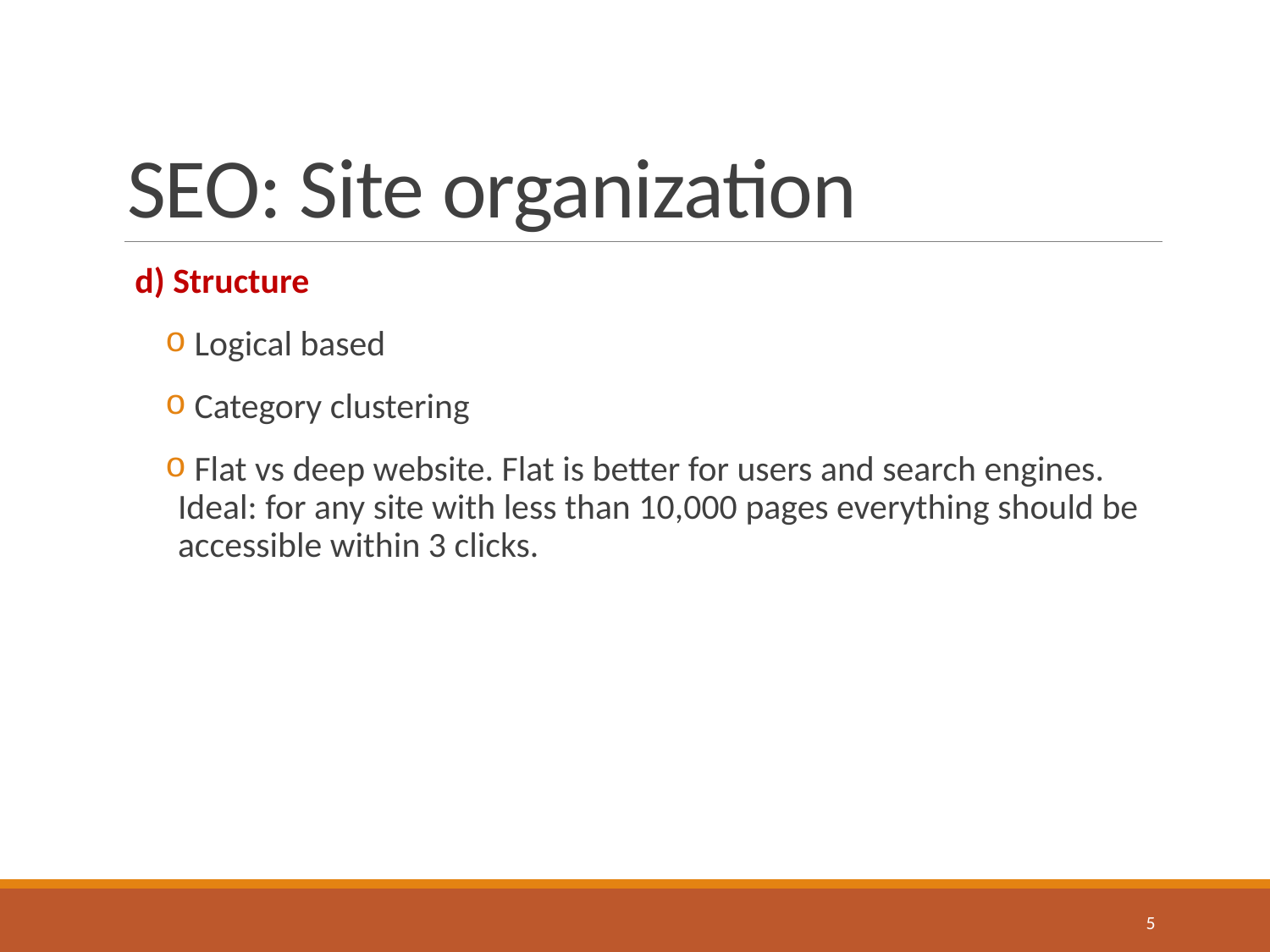

# SEO: Site organization
 d) Structure
 Logical based
 Category clustering
 Flat vs deep website. Flat is better for users and search engines. Ideal: for any site with less than 10,000 pages everything should be accessible within 3 clicks.

5